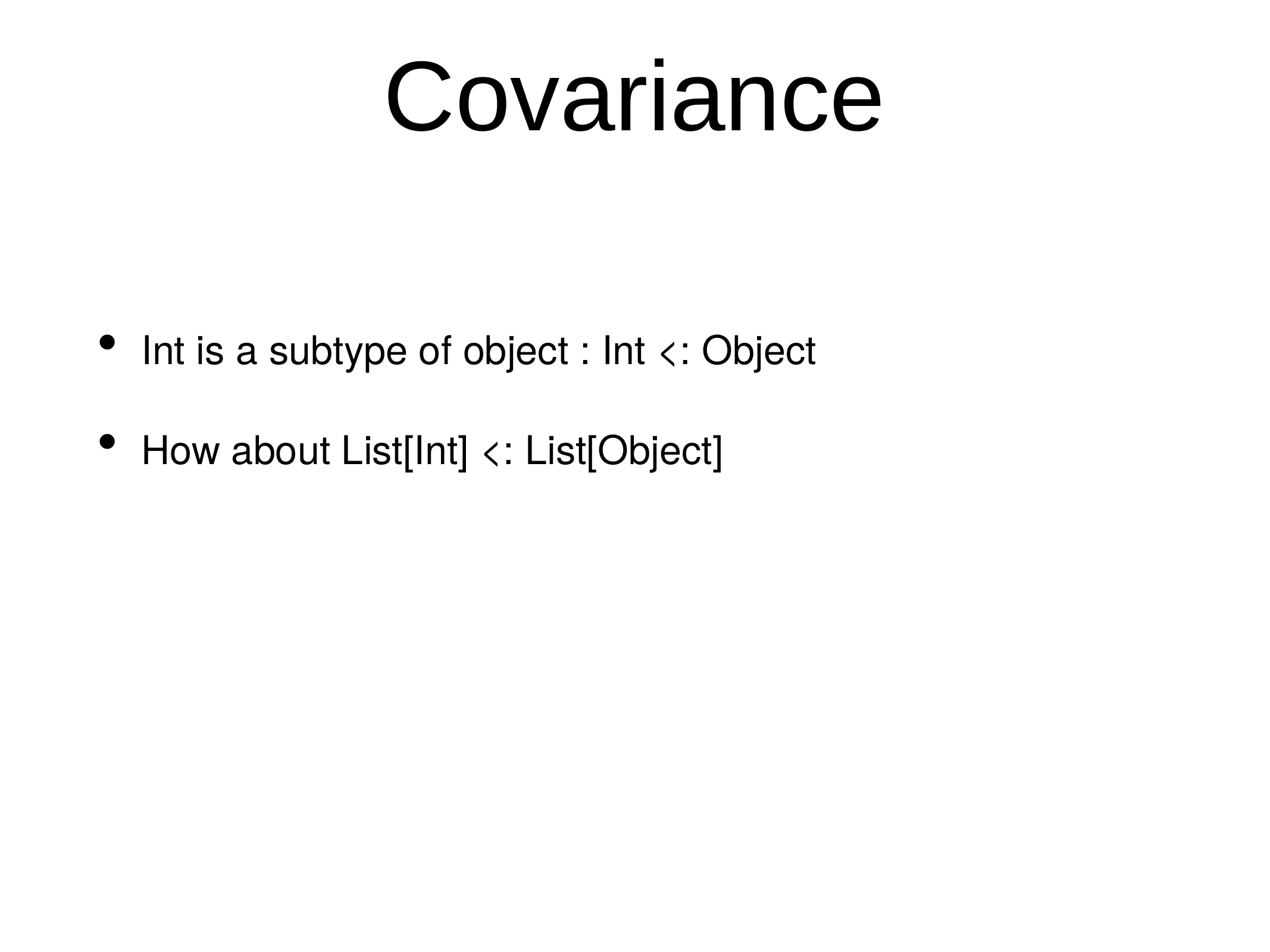

# Covariance
Int is a subtype of object : Int <: Object
How about List[Int] <: List[Object]